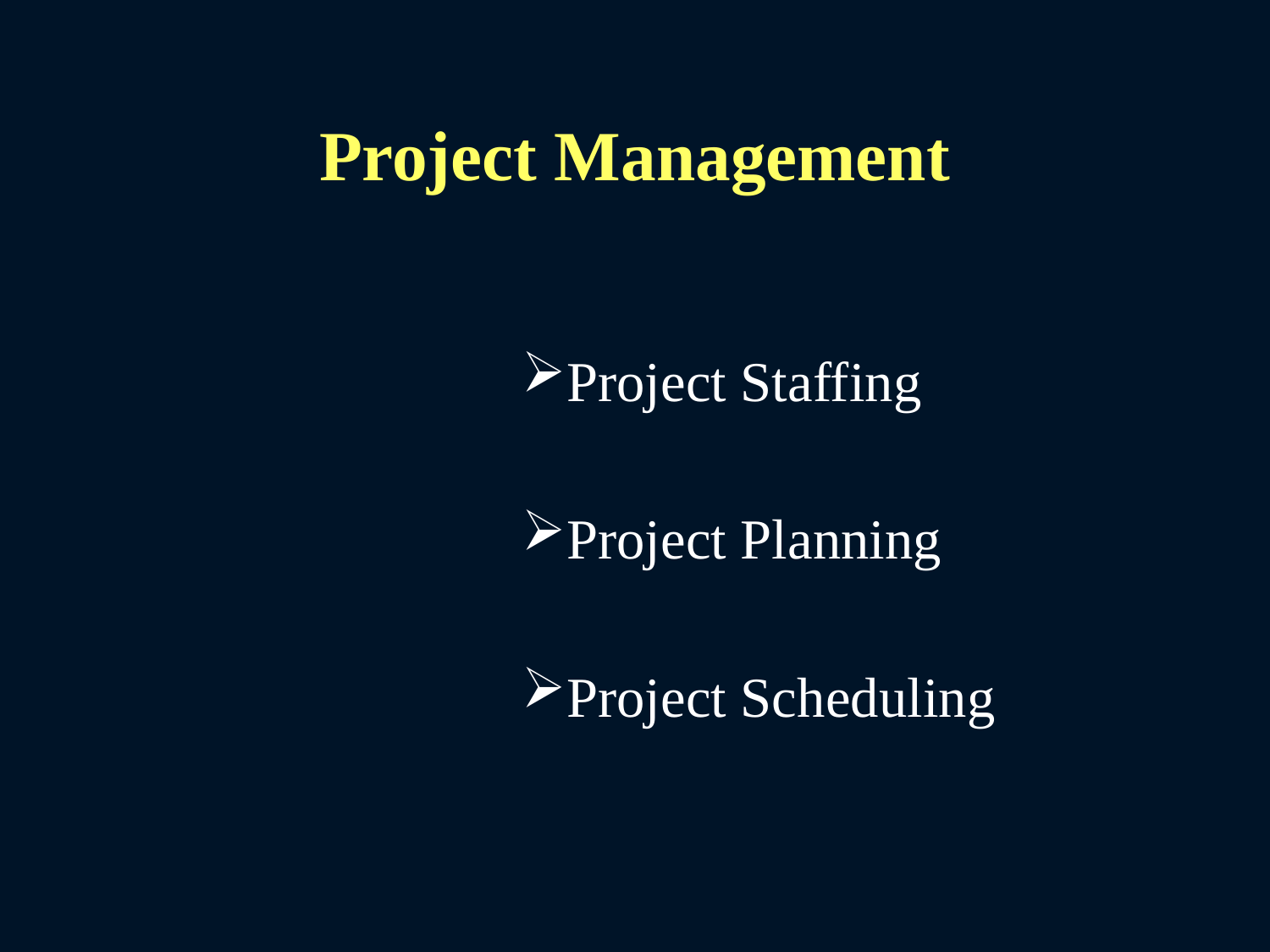

# Project Management
Project Staffing

Project Planning

Project Scheduling